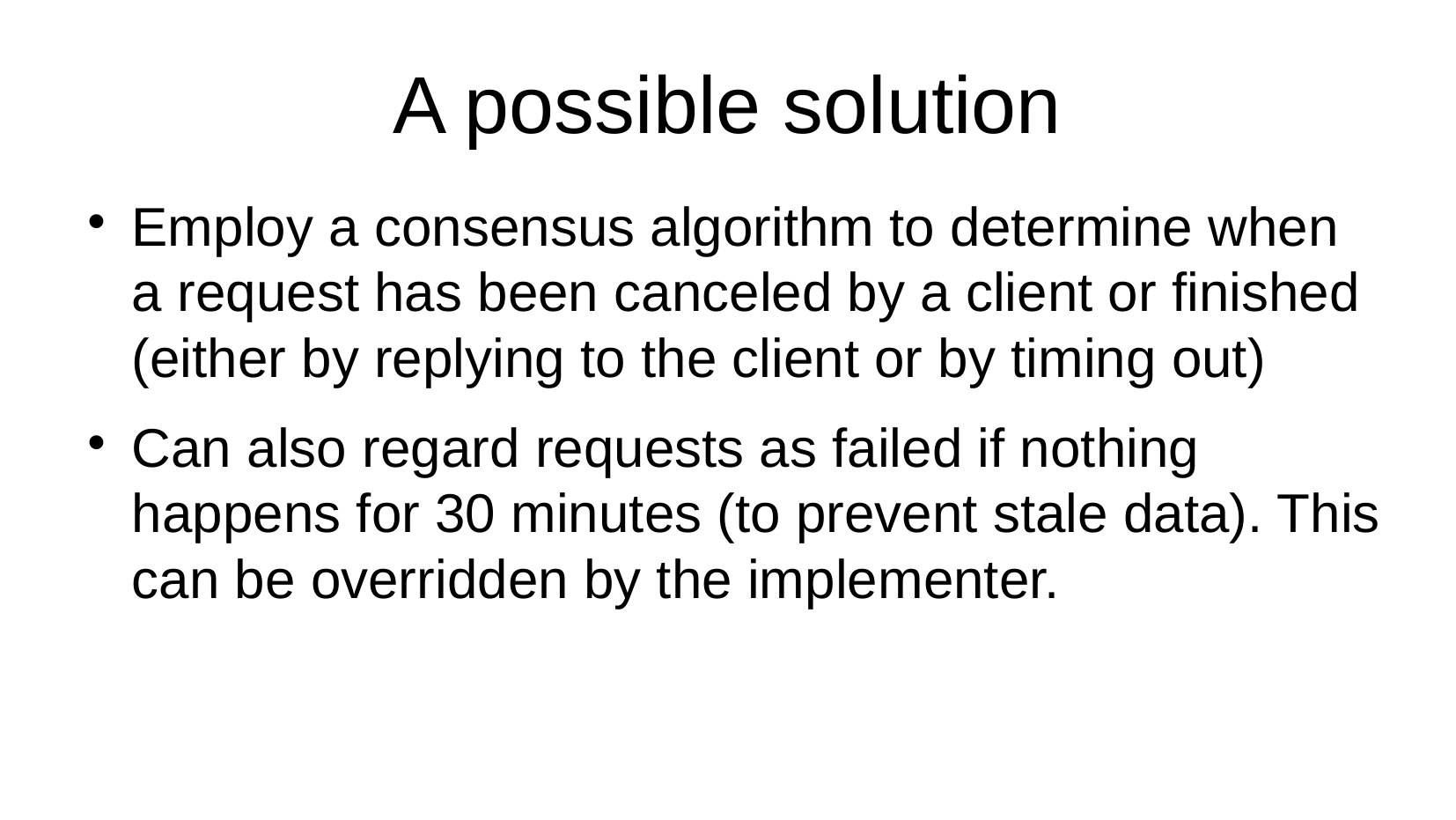

# A possible solution
Employ a consensus algorithm to determine when a request has been canceled by a client or finished (either by replying to the client or by timing out)
Can also regard requests as failed if nothing happens for 30 minutes (to prevent stale data). This can be overridden by the implementer.